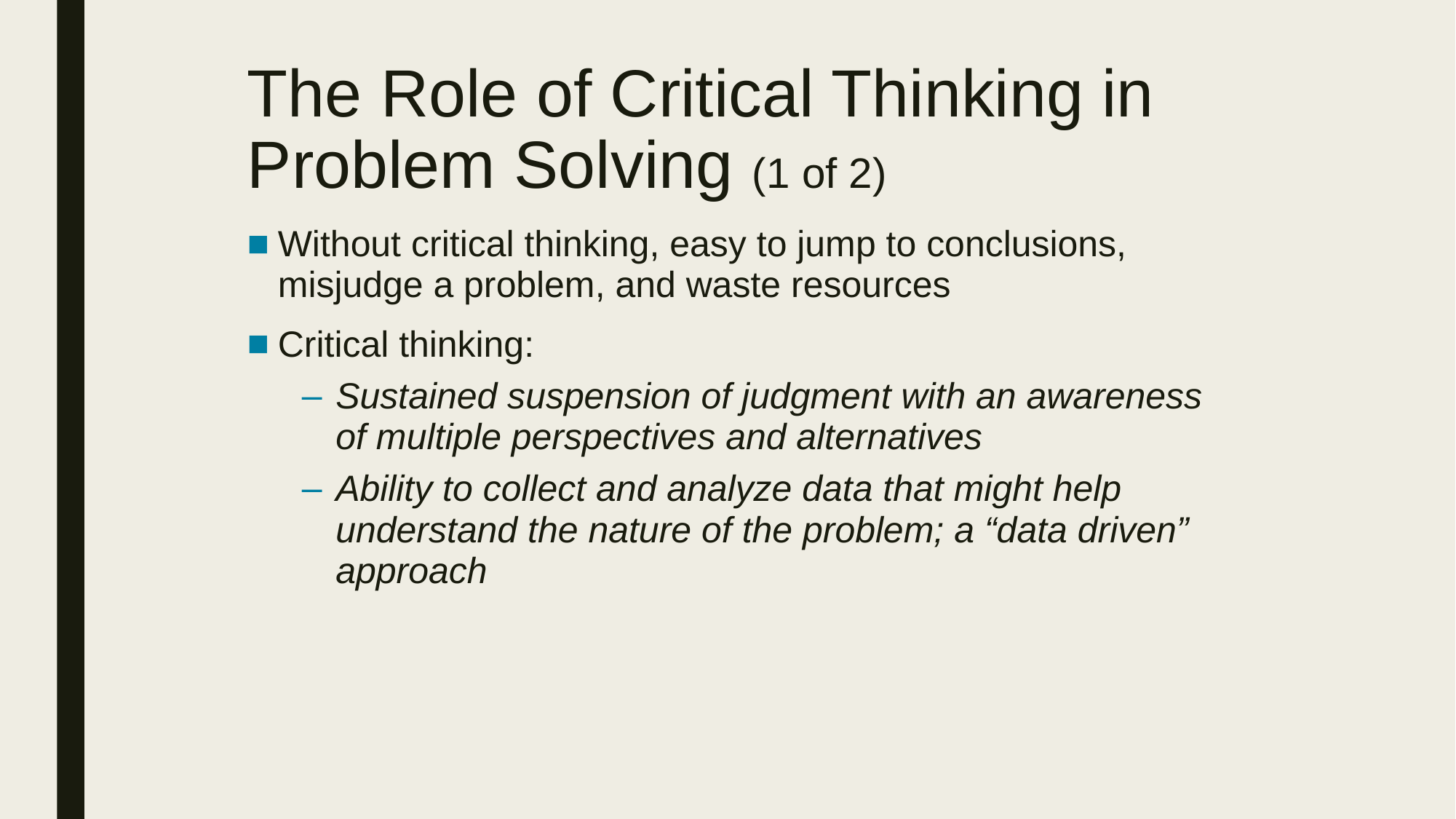

# The Role of Critical Thinking in Problem Solving (1 of 2)
Without critical thinking, easy to jump to conclusions, misjudge a problem, and waste resources
Critical thinking:
Sustained suspension of judgment with an awareness of multiple perspectives and alternatives
Ability to collect and analyze data that might help understand the nature of the problem; a “data driven” approach